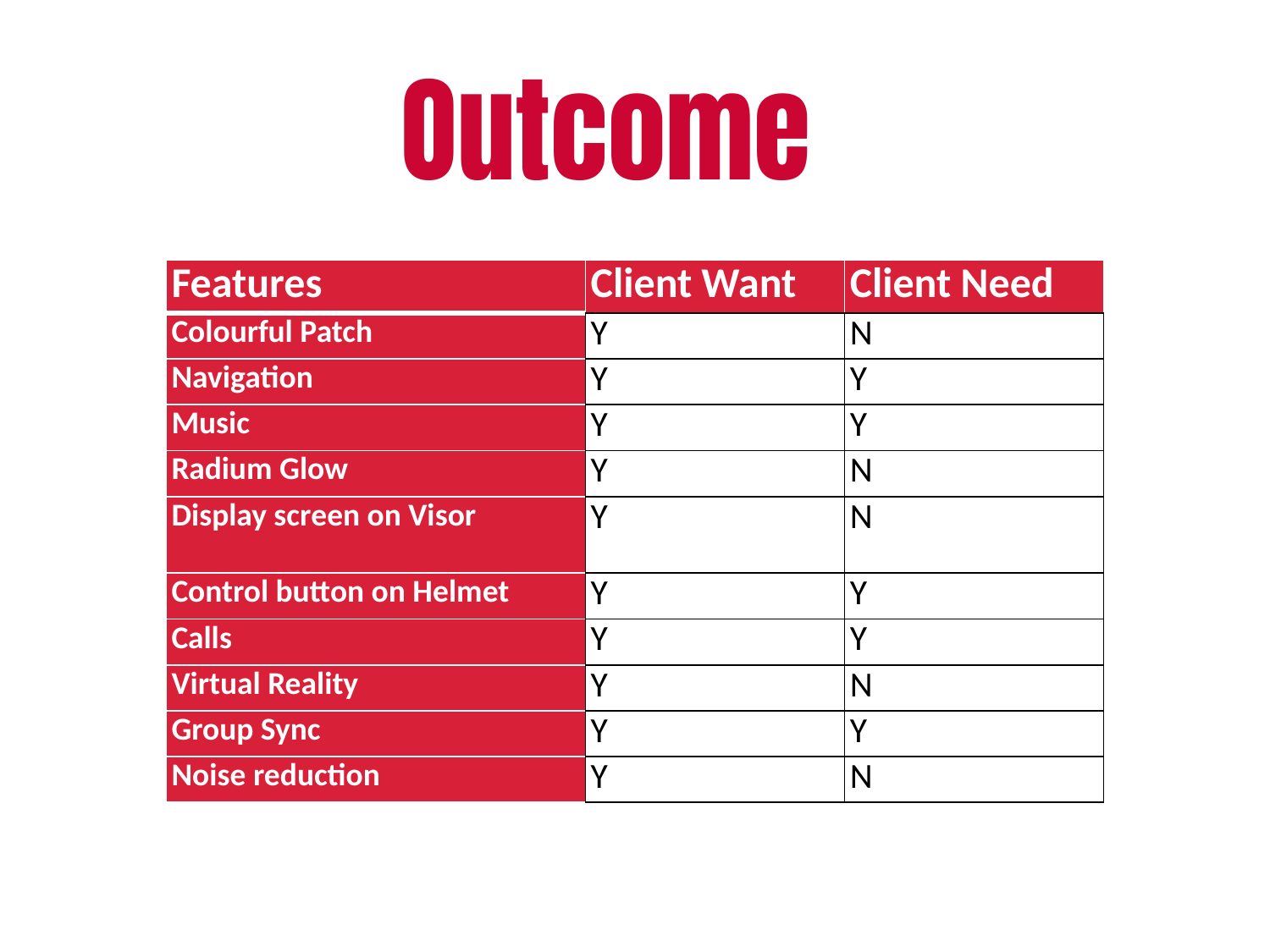

# Outcome
| Features | Client Want | Client Need |
| --- | --- | --- |
| Colourful Patch | Y | N |
| Navigation | Y | Y |
| Music | Y | Y |
| Radium Glow | Y | N |
| Display screen on Visor | Y | N |
| Control button on Helmet | Y | Y |
| Calls | Y | Y |
| Virtual Reality | Y | N |
| Group Sync | Y | Y |
| Noise reduction | Y | N |